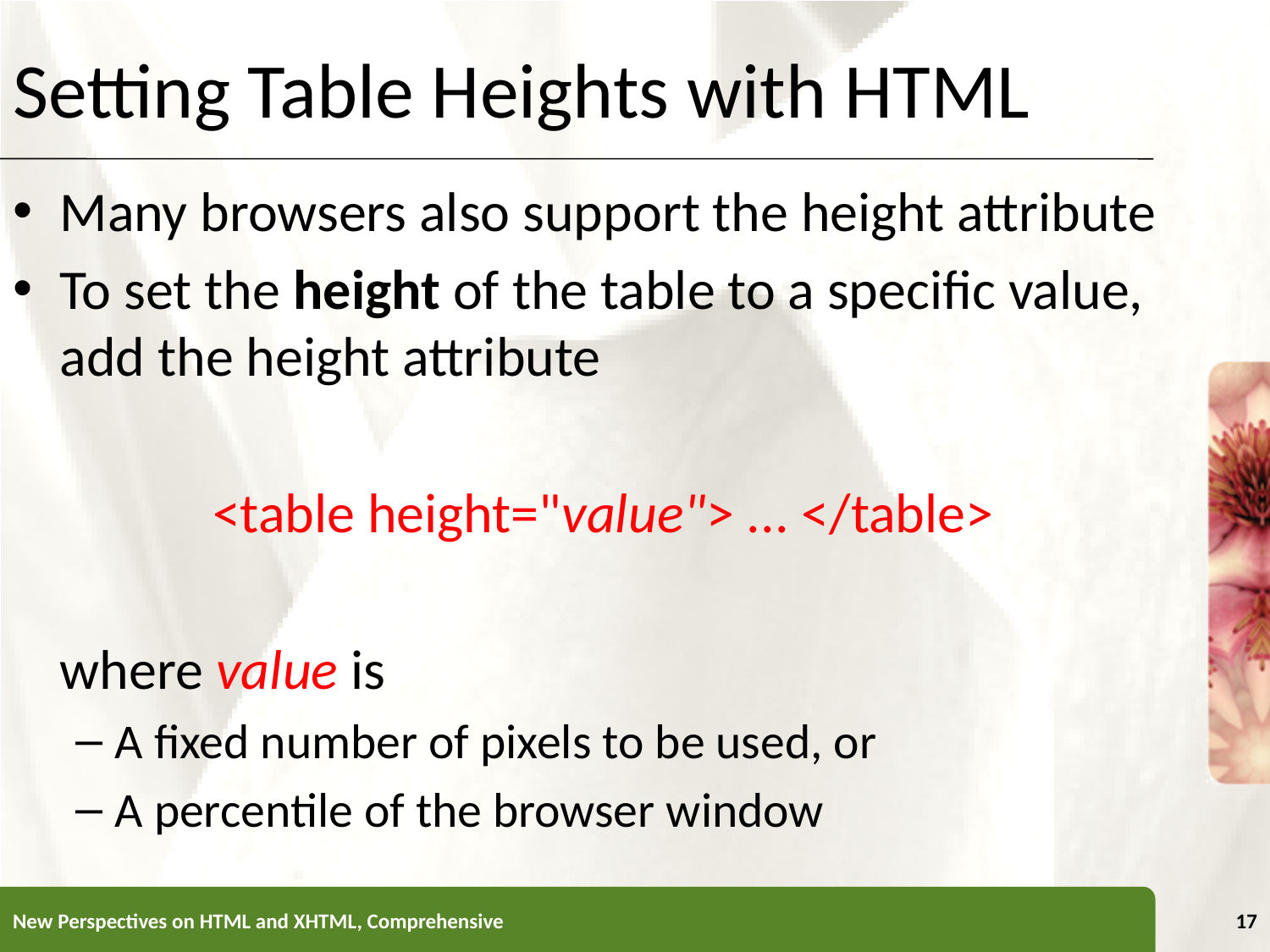

Setting Table Heights with HTML
Many browsers also support the height attribute
To set the height of the table to a specific value, add the height attribute

<table height="value"> ... </table>

	where value is
A fixed number of pixels to be used, or
A percentile of the browser window
New Perspectives on HTML and XHTML, Comprehensive
17